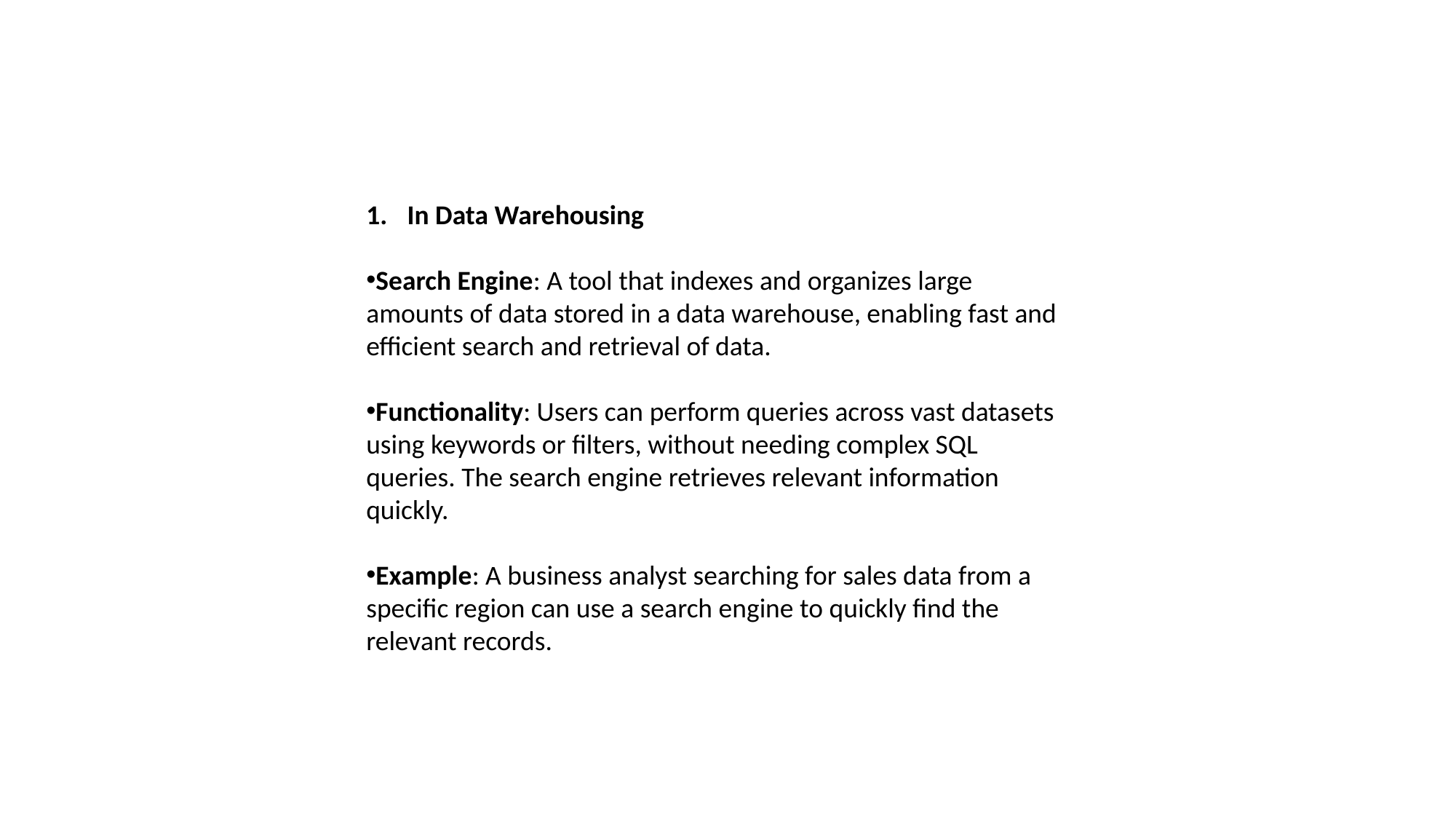

In Data Warehousing

Search Engine: A tool that indexes and organizes large amounts of data stored in a data warehouse, enabling fast and efficient search and retrieval of data.

Functionality: Users can perform queries across vast datasets using keywords or filters, without needing complex SQL queries. The search engine retrieves relevant information quickly.

Example: A business analyst searching for sales data from a specific region can use a search engine to quickly find the relevant records.